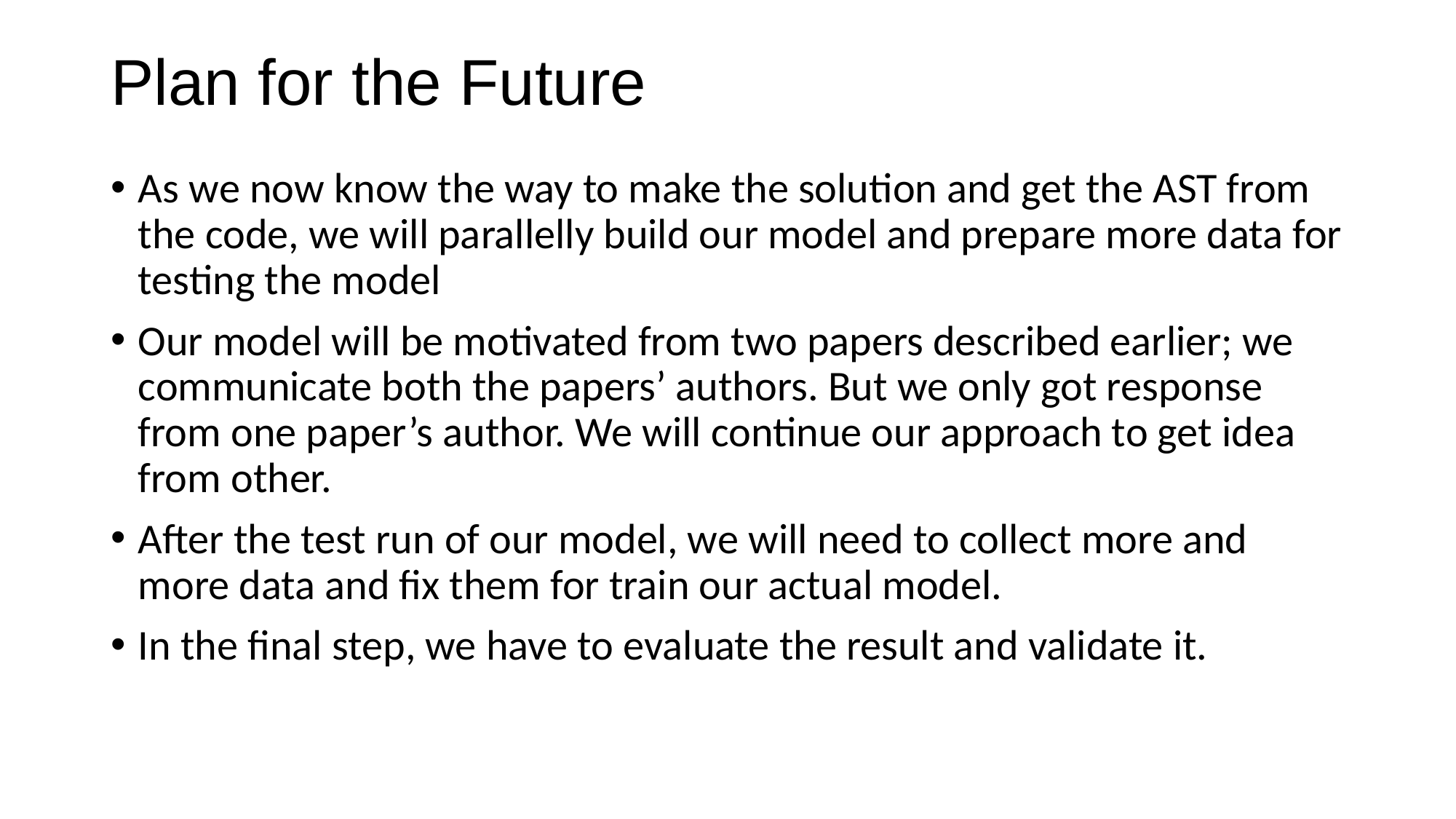

# Plan for the Future
As we now know the way to make the solution and get the AST from the code, we will parallelly build our model and prepare more data for testing the model
Our model will be motivated from two papers described earlier; we communicate both the papers’ authors. But we only got response from one paper’s author. We will continue our approach to get idea from other.
After the test run of our model, we will need to collect more and more data and fix them for train our actual model.
In the final step, we have to evaluate the result and validate it.